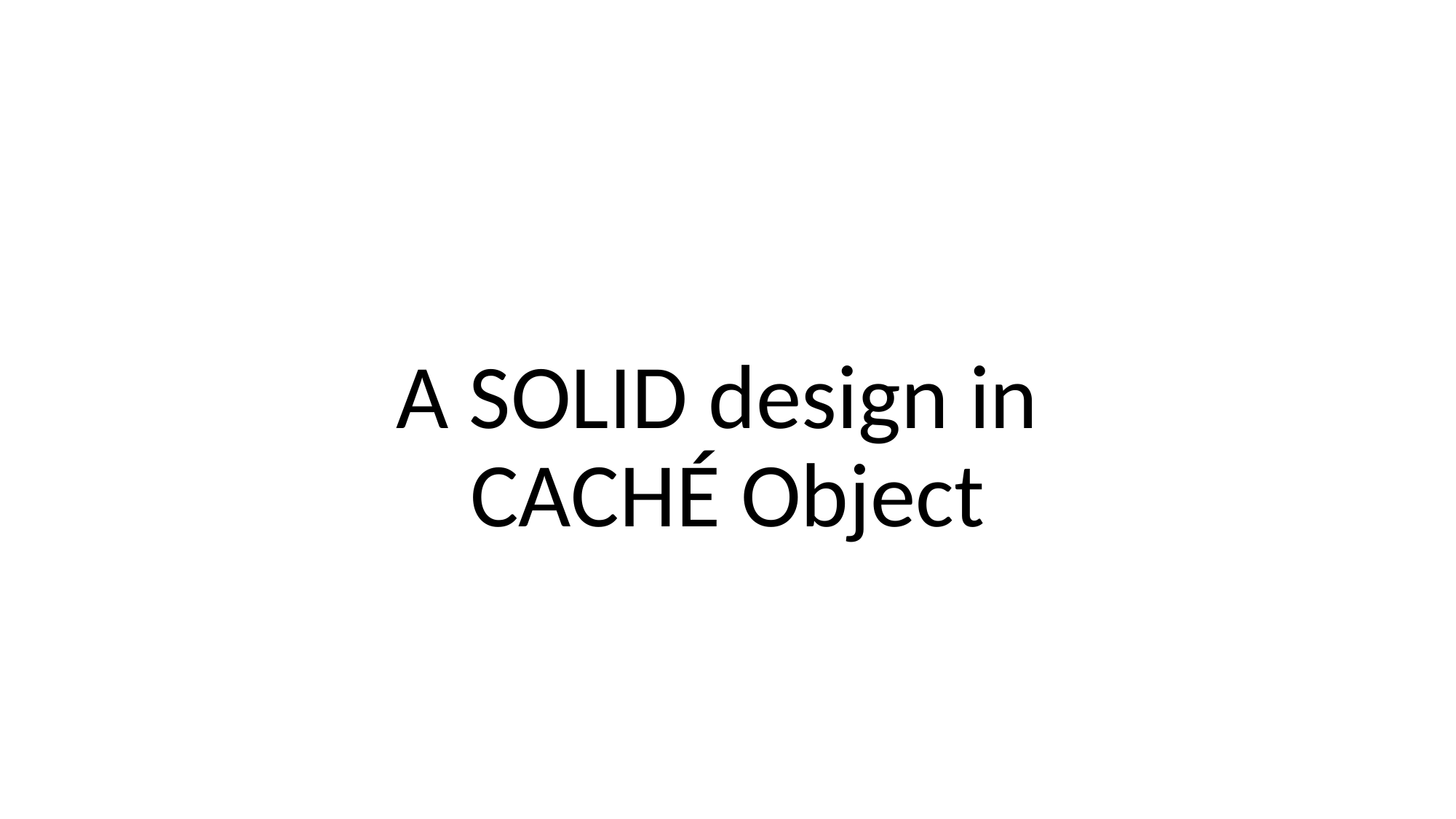

# A SOLID design in CACHÉ Object